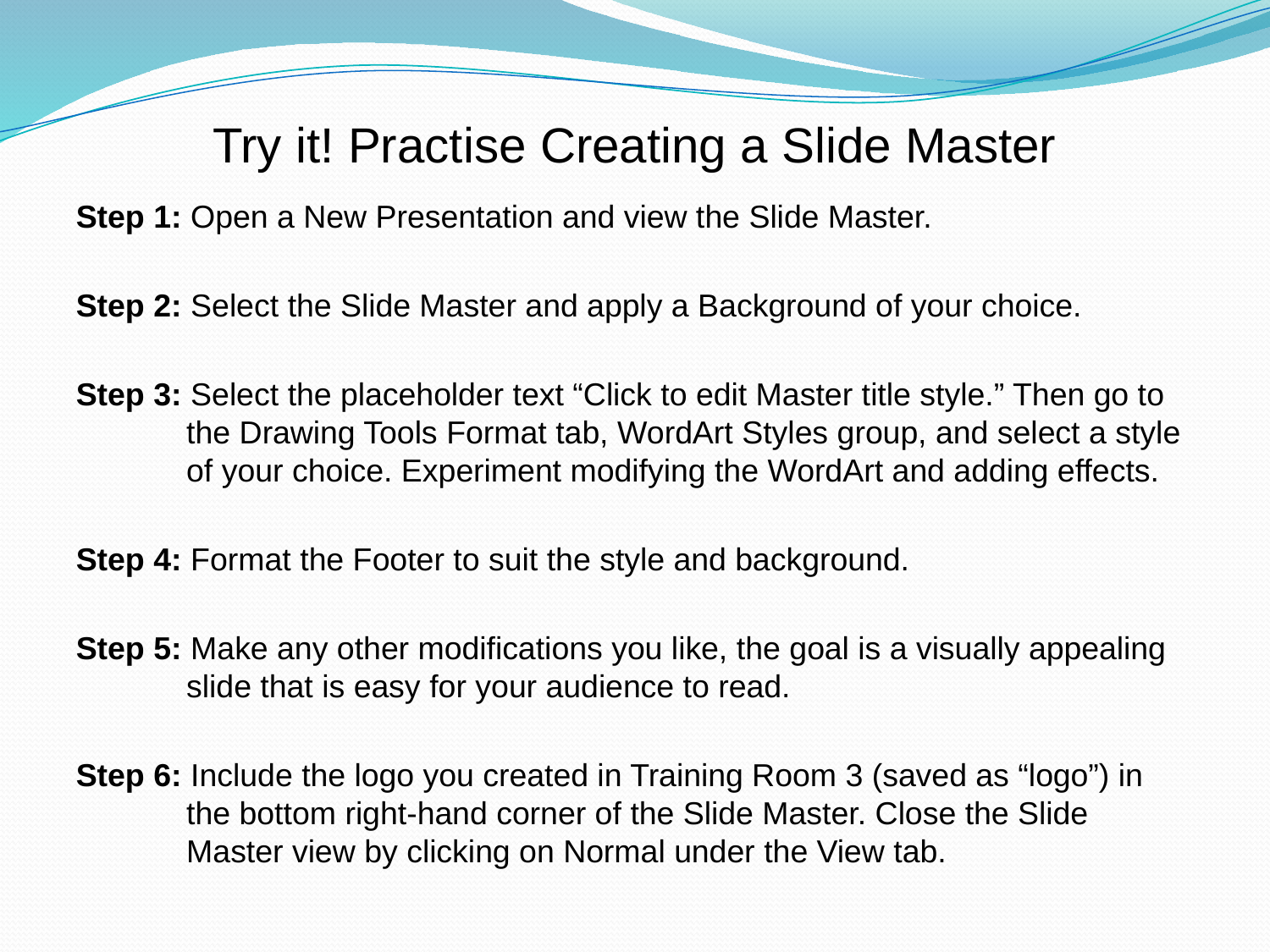

Try it! Practise Creating a Slide Master
Step 1: Open a New Presentation and view the Slide Master.

Step 2: Select the Slide Master and apply a Background of your choice.

Step 3: Select the placeholder text “Click to edit Master title style.” Then go to the Drawing Tools Format tab, WordArt Styles group, and select a style of your choice. Experiment modifying the WordArt and adding effects.

Step 4: Format the Footer to suit the style and background.

Step 5: Make any other modifications you like, the goal is a visually appealing slide that is easy for your audience to read.

Step 6: Include the logo you created in Training Room 3 (saved as “logo”) in the bottom right-hand corner of the Slide Master. Close the Slide Master view by clicking on Normal under the View tab.